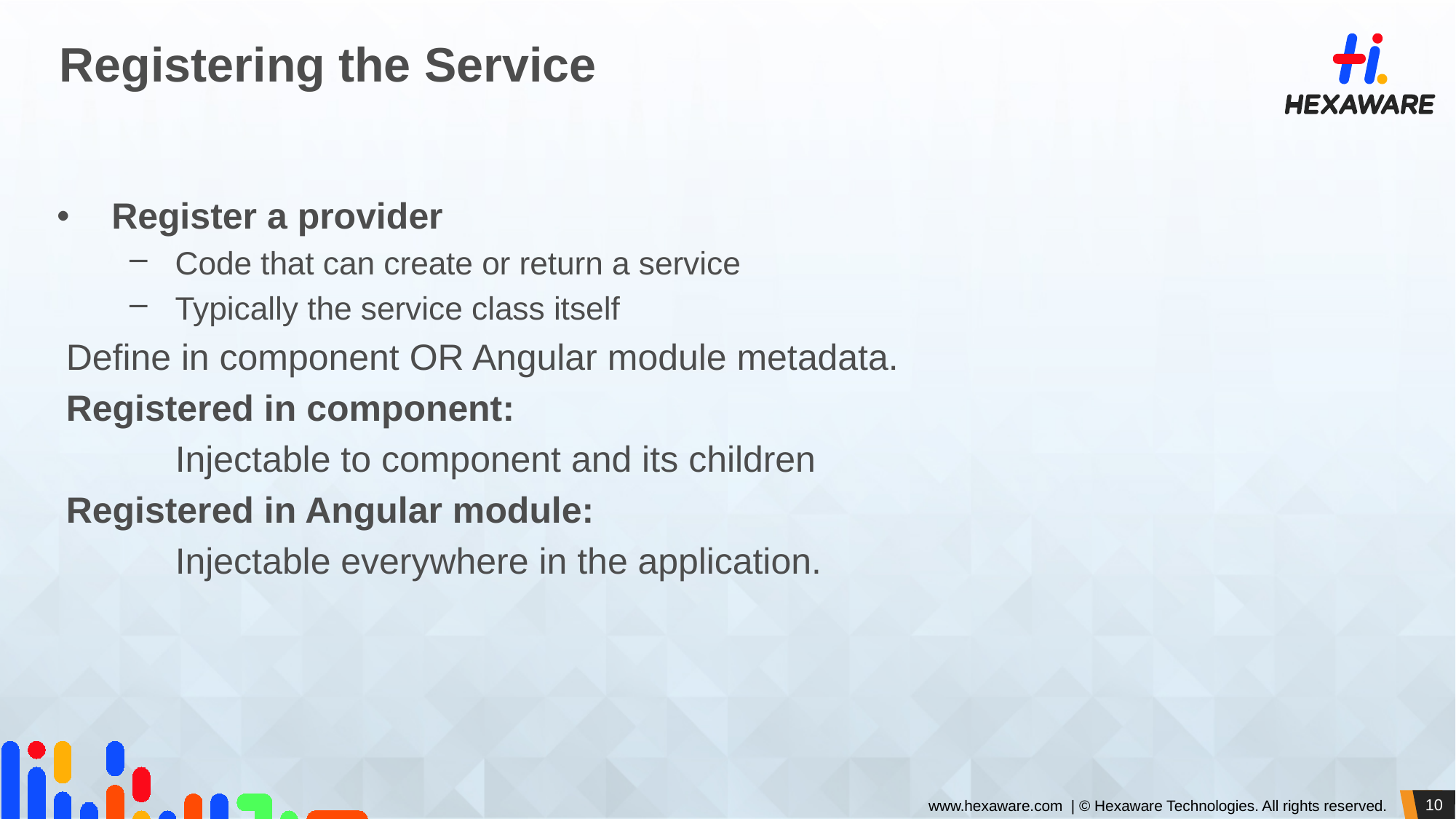

# Registering the Service
Register a provider
Code that can create or return a service
Typically the service class itself
Define in component OR Angular module metadata.
Registered in component:
	Injectable to component and its children
Registered in Angular module:
	Injectable everywhere in the application.